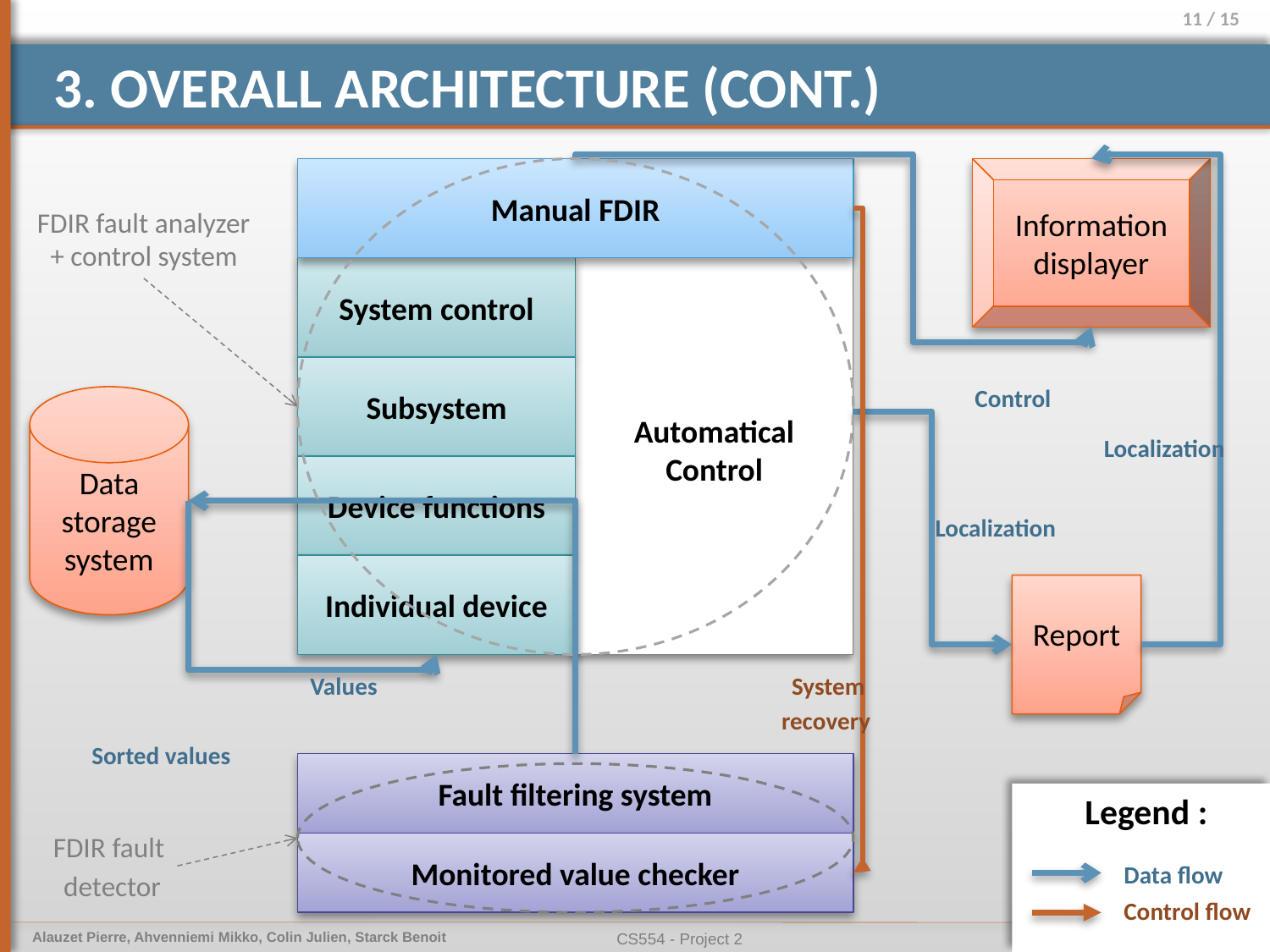

# 3. Overall architecture (cont.)

Information displayer
Manual FDIR

Automatical
Control
FDIR fault analyzer + control system
System control
Subsystem
Control
Data storage system
Localization
Device functions
Localization
Individual device
Report
System
recovery
Values
Sorted values
Fault filtering system

Legend :
FDIR fault
 detector
Monitored value checker
Data flow
Control flow